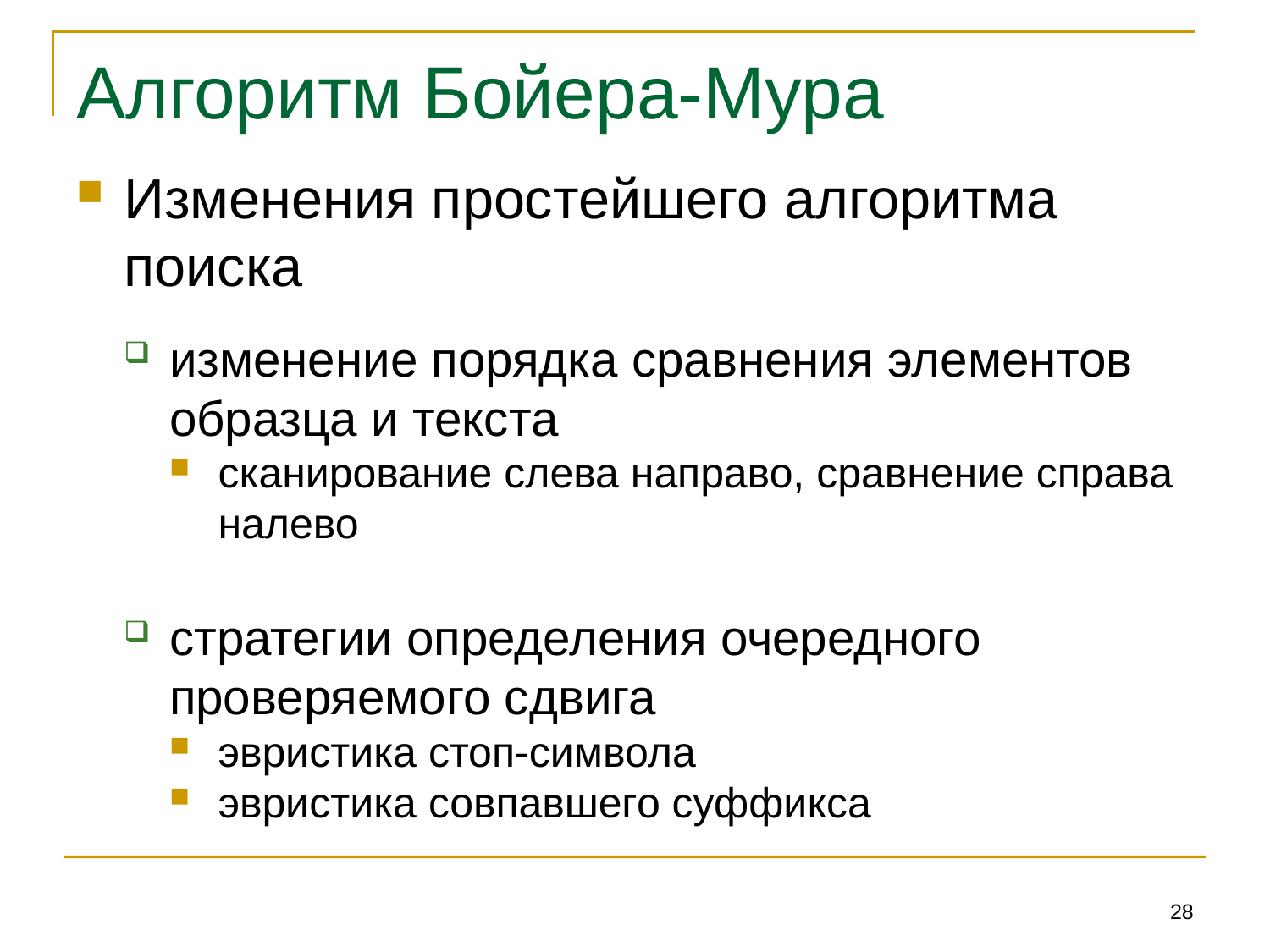

# Алгоритм Бойера-Мура
Изменения простейшего алгоритма поиска

изменение порядка сравнения элементов образца и текста
сканирование слева направо, сравнение справа налево

стратегии определения очередного проверяемого сдвига
эвристика стоп-символа
эвристика совпавшего суффикса
28